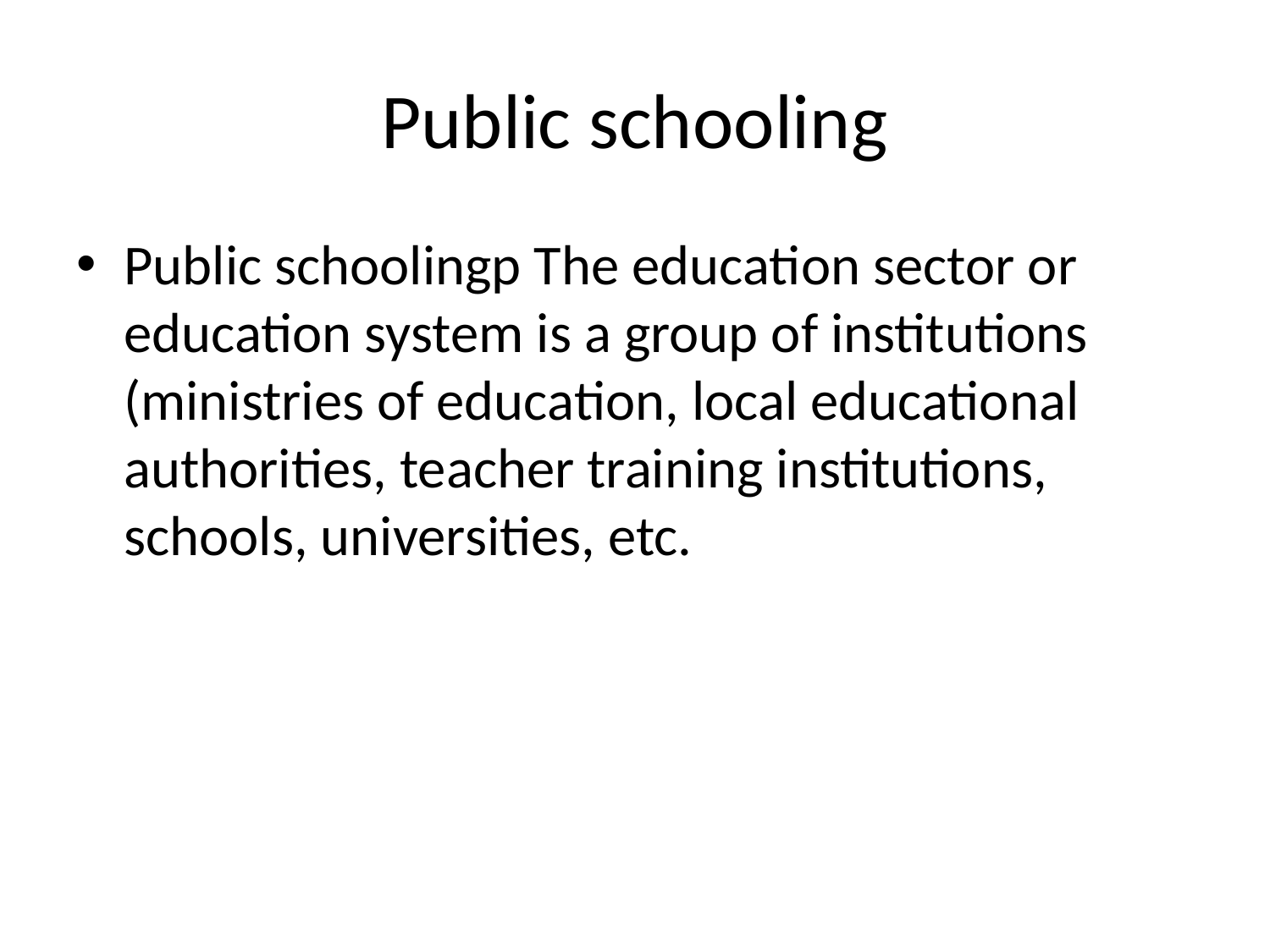

# Public schooling
Public schoolingp The education sector or education system is a group of institutions (ministries of education, local educational authorities, teacher training institutions, schools, universities, etc.